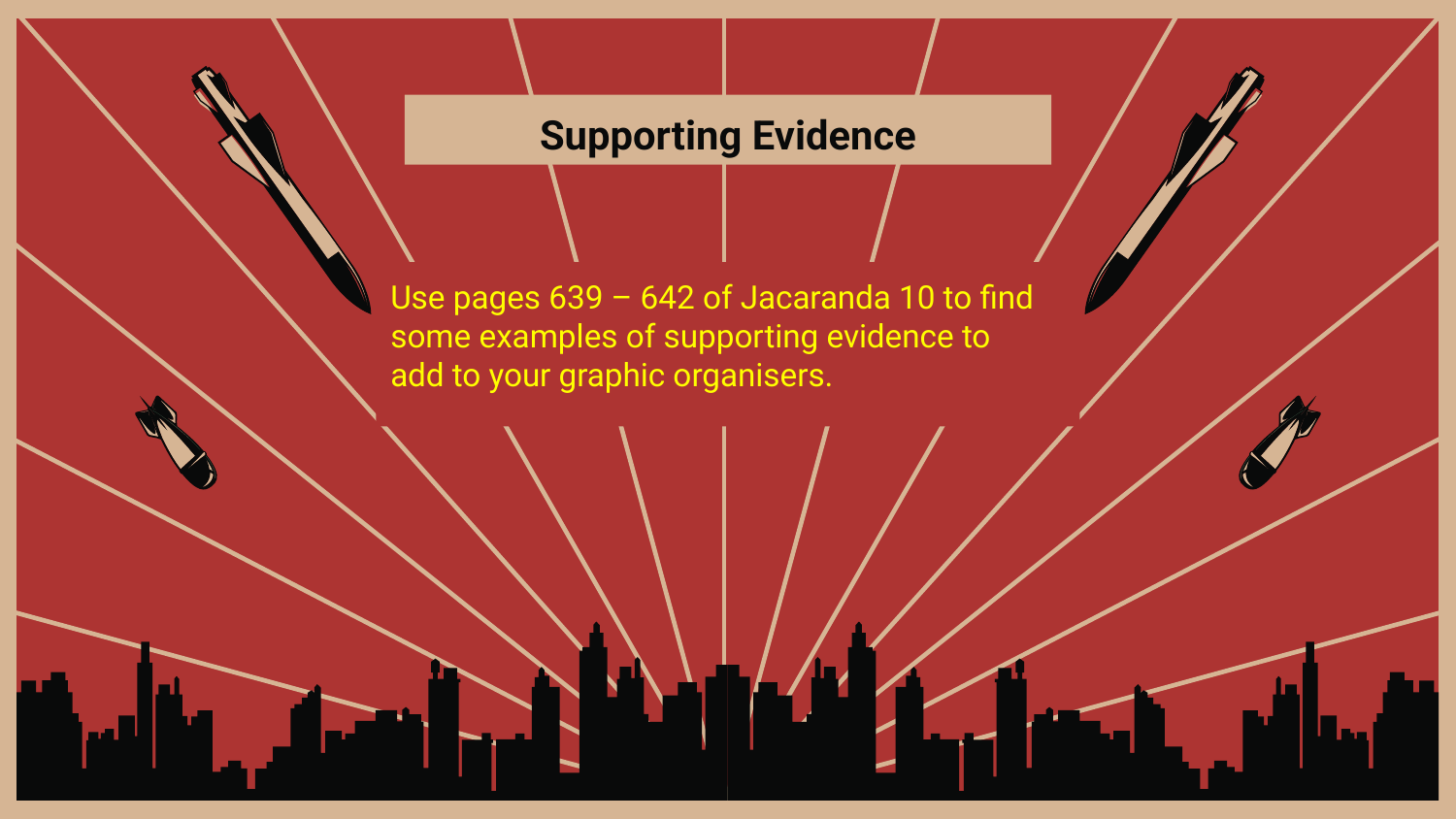

Supporting Evidence
Use pages 639 – 642 of Jacaranda 10 to find some examples of supporting evidence to add to your graphic organisers.